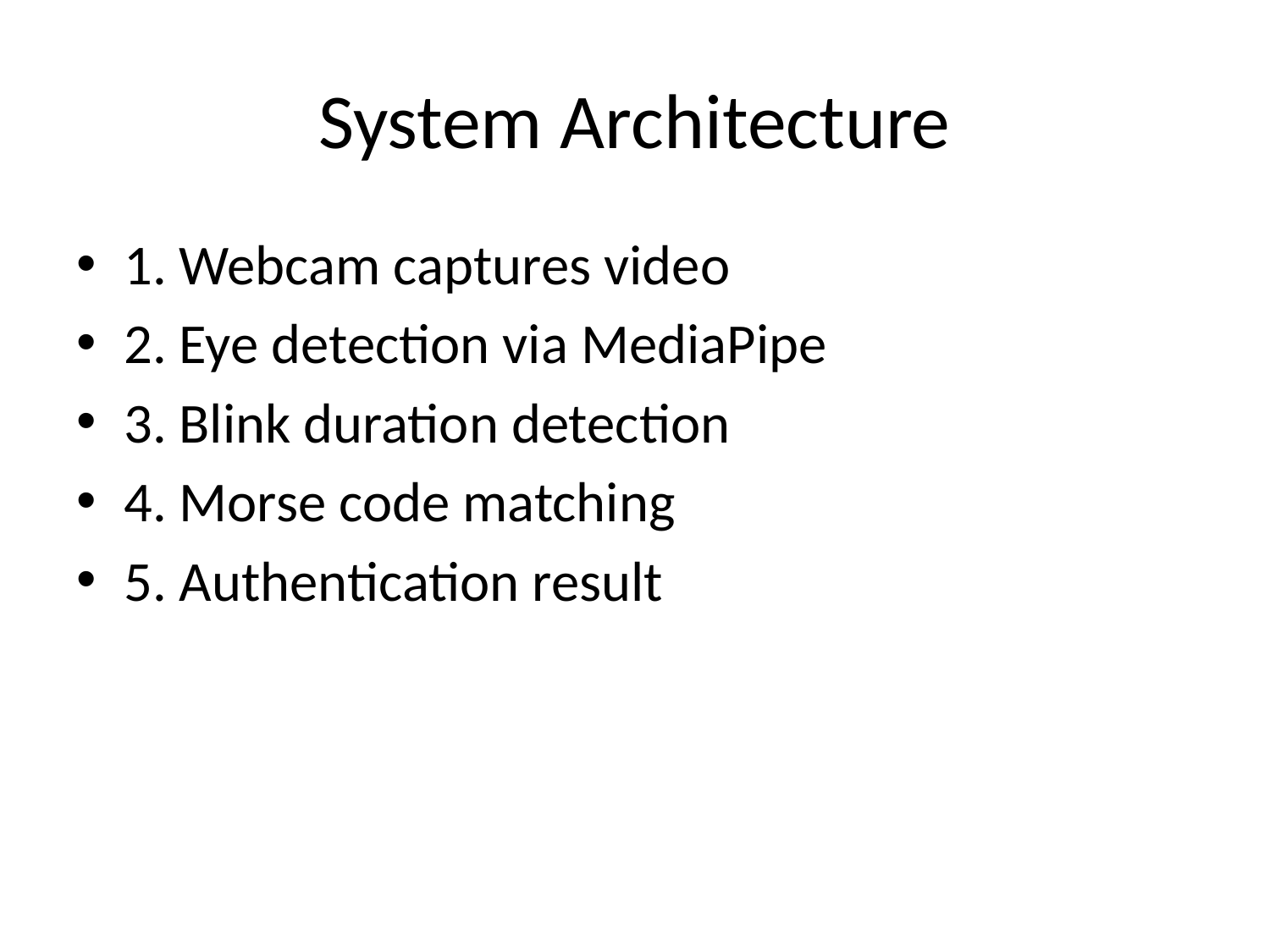

# System Architecture
1. Webcam captures video
2. Eye detection via MediaPipe
3. Blink duration detection
4. Morse code matching
5. Authentication result